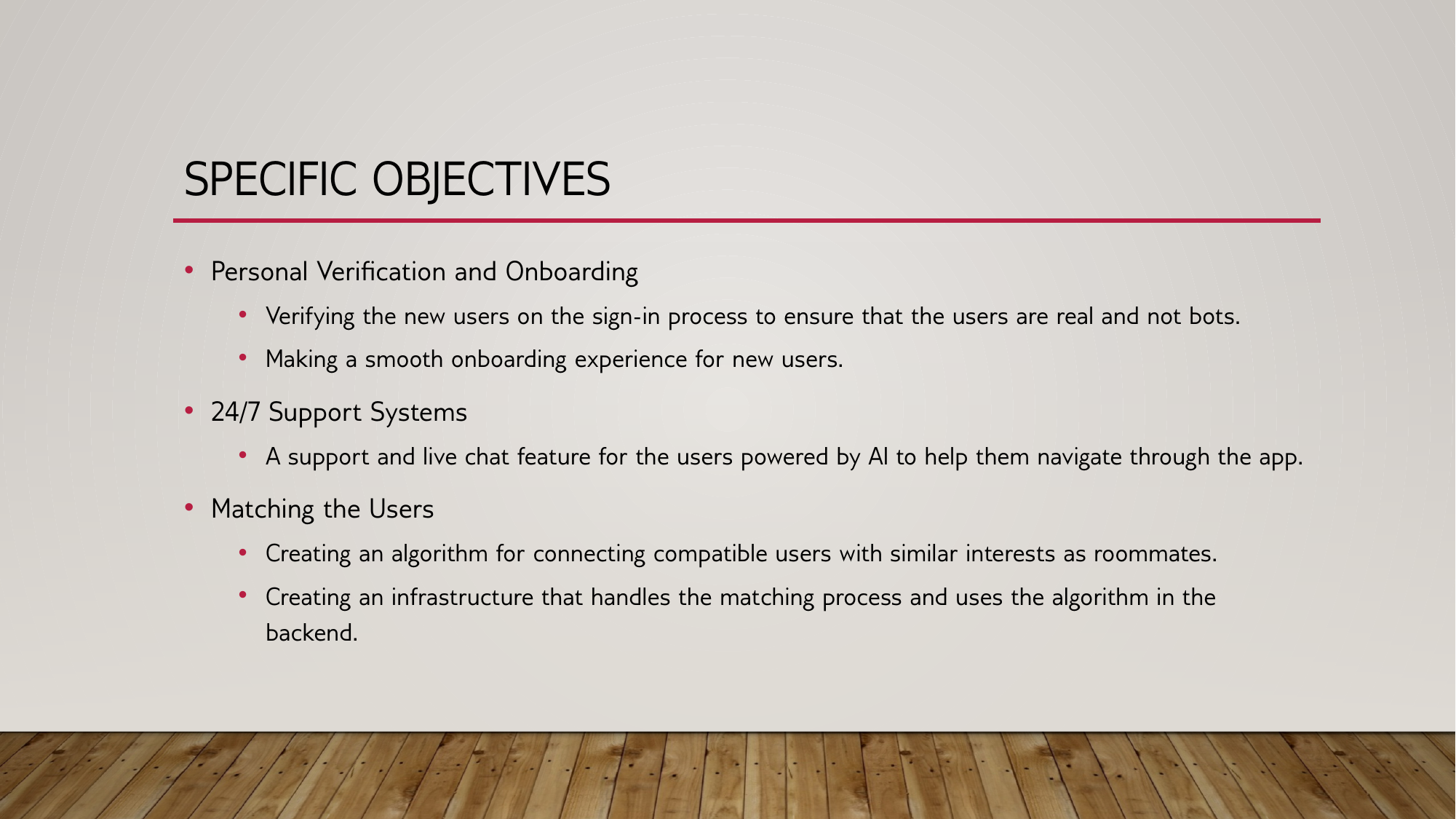

# Specific Objectives
Personal Verification and Onboarding
Verifying the new users on the sign-in process to ensure that the users are real and not bots.
Making a smooth onboarding experience for new users.
24/7 Support Systems
A support and live chat feature for the users powered by AI to help them navigate through the app.
Matching the Users
Creating an algorithm for connecting compatible users with similar interests as roommates.
Creating an infrastructure that handles the matching process and uses the algorithm in the backend.